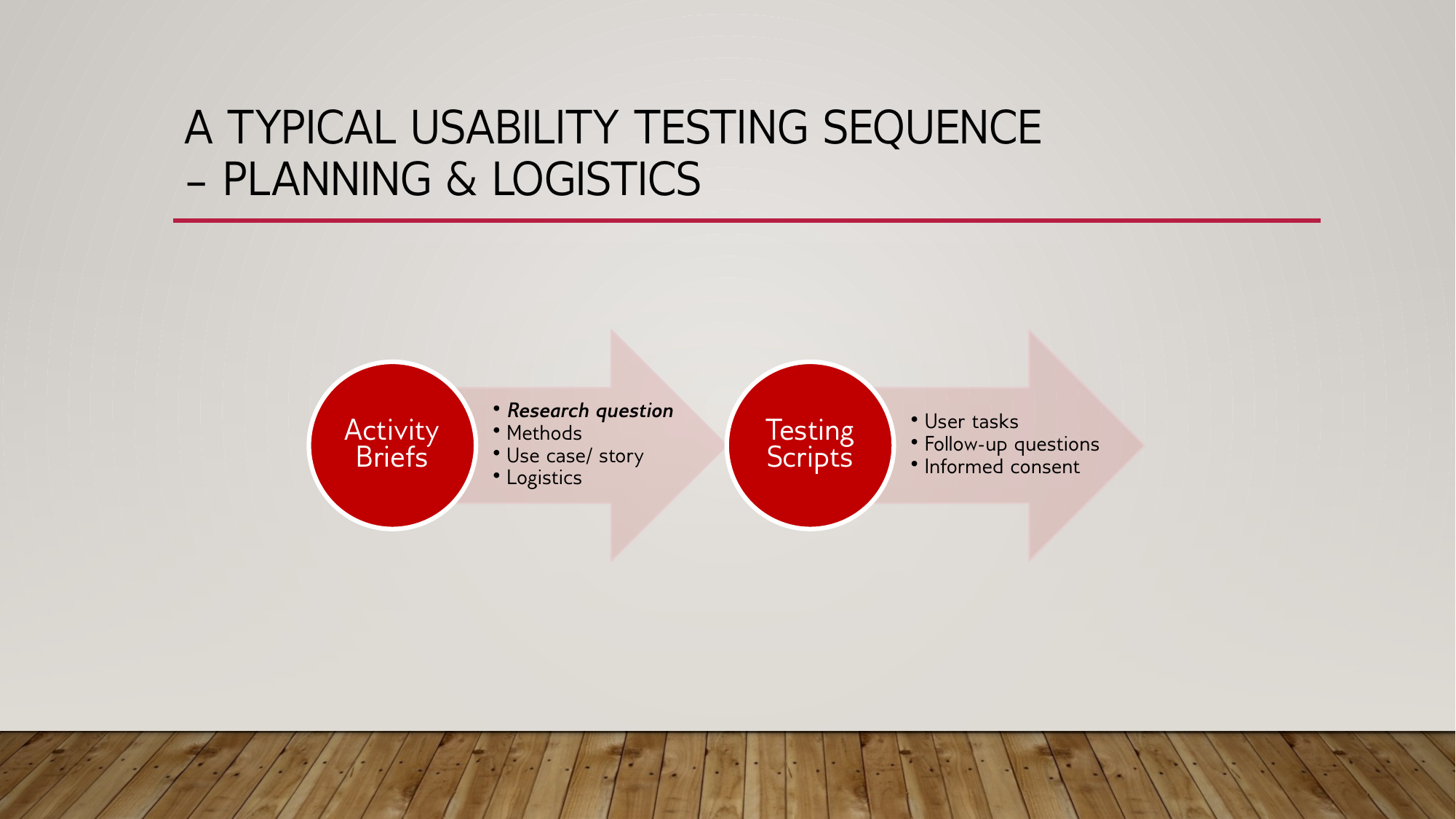

# A Typical usability testing Sequence – Planning & logistics
Testing Scripts
Activity Briefs
Research question
Use case/ story
User tasks
Follow-up questions
Methods
Logistics
Informed consent